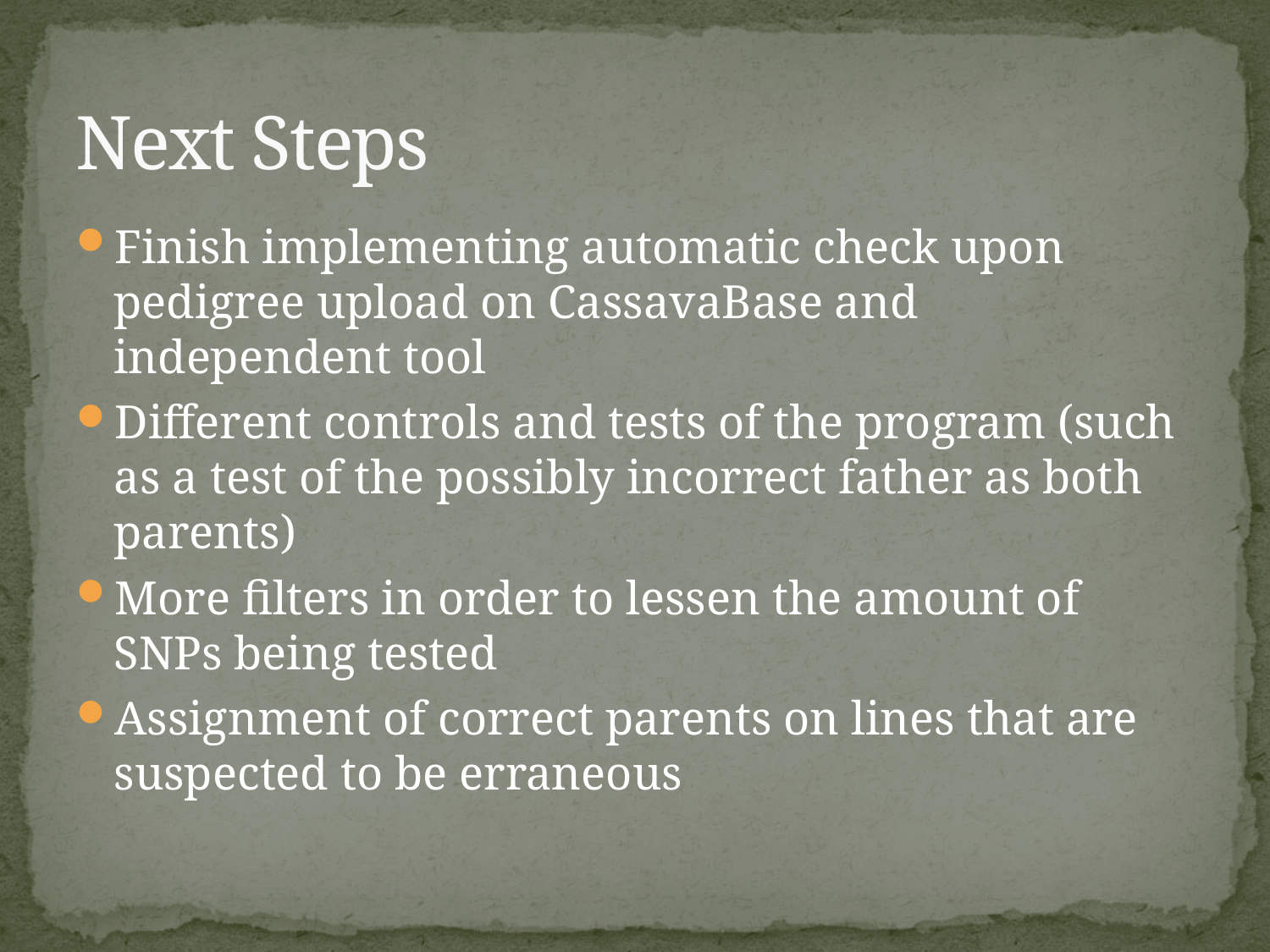

# Next Steps
Finish implementing automatic check upon pedigree upload on CassavaBase and independent tool
Different controls and tests of the program (such as a test of the possibly incorrect father as both parents)
More filters in order to lessen the amount of SNPs being tested
Assignment of correct parents on lines that are suspected to be erraneous